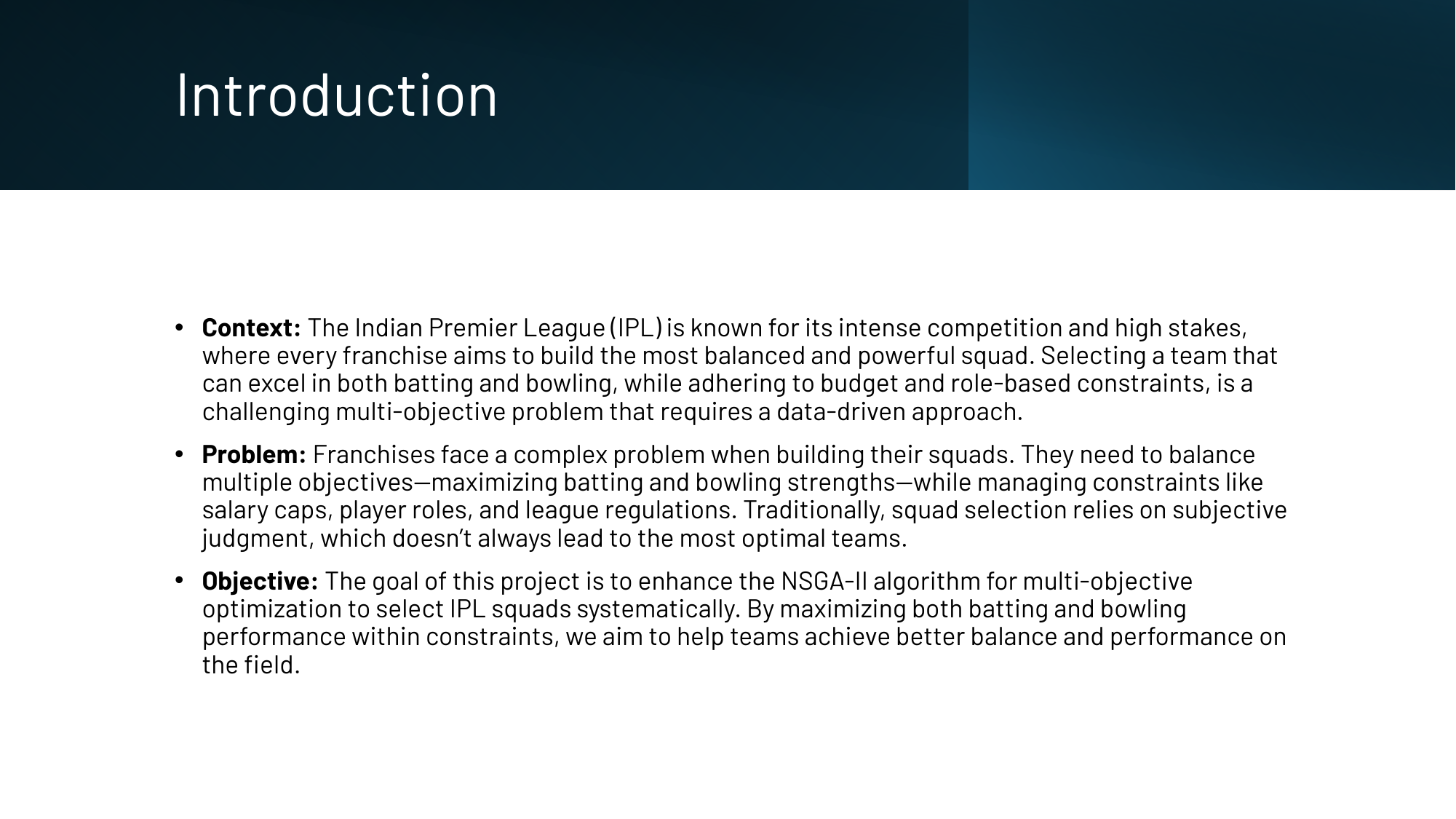

# Introduction
Context: The Indian Premier League (IPL) is known for its intense competition and high stakes, where every franchise aims to build the most balanced and powerful squad. Selecting a team that can excel in both batting and bowling, while adhering to budget and role-based constraints, is a challenging multi-objective problem that requires a data-driven approach.
Problem: Franchises face a complex problem when building their squads. They need to balance multiple objectives—maximizing batting and bowling strengths—while managing constraints like salary caps, player roles, and league regulations. Traditionally, squad selection relies on subjective judgment, which doesn’t always lead to the most optimal teams.
Objective: The goal of this project is to enhance the NSGA-II algorithm for multi-objective optimization to select IPL squads systematically. By maximizing both batting and bowling performance within constraints, we aim to help teams achieve better balance and performance on the field.